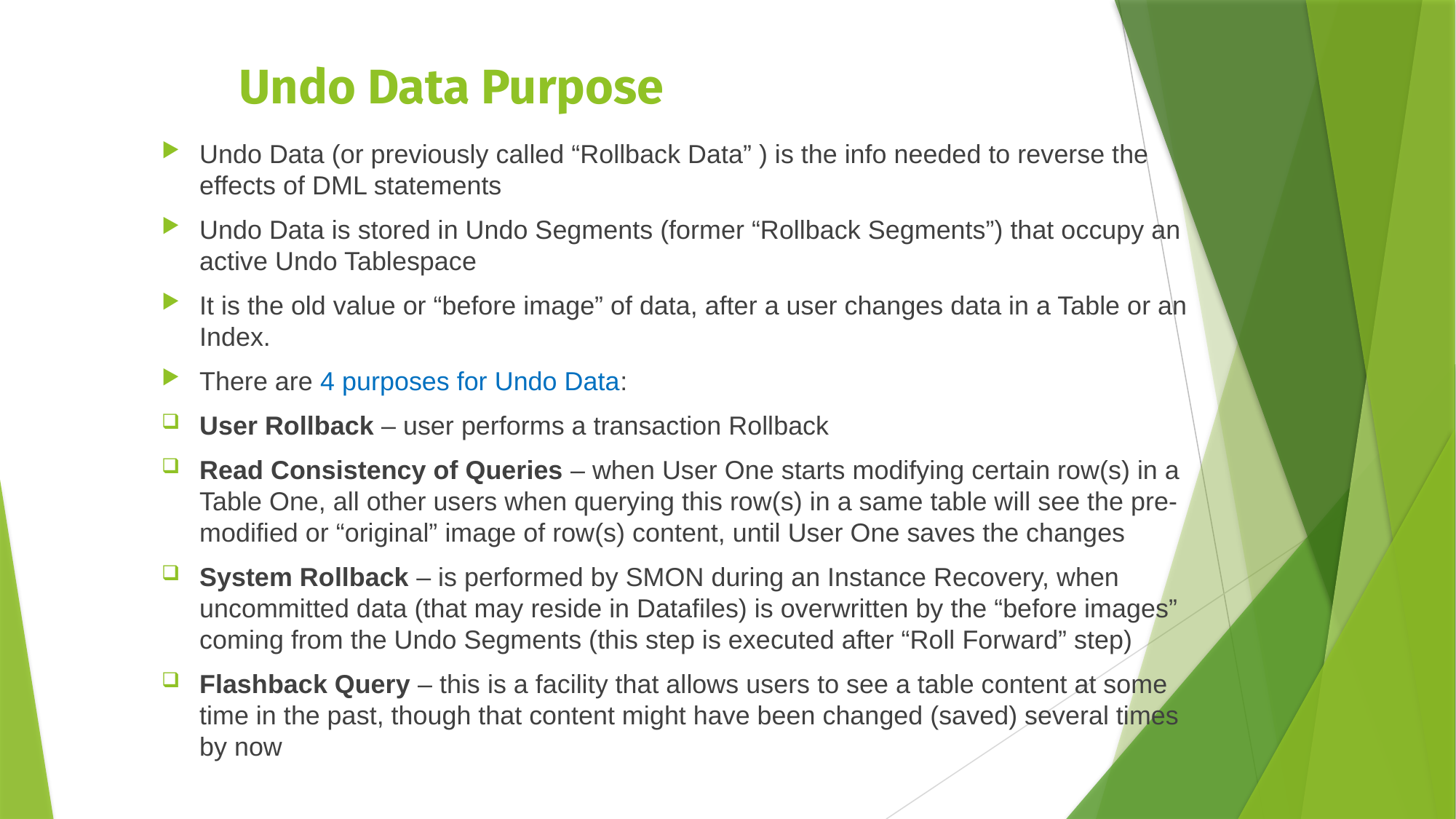

# Undo Data Purpose
Undo Data (or previously called “Rollback Data” ) is the info needed to reverse the effects of DML statements
Undo Data is stored in Undo Segments (former “Rollback Segments”) that occupy an active Undo Tablespace
It is the old value or “before image” of data, after a user changes data in a Table or an Index.
There are 4 purposes for Undo Data:
User Rollback – user performs a transaction Rollback
Read Consistency of Queries – when User One starts modifying certain row(s) in a Table One, all other users when querying this row(s) in a same table will see the pre-modified or “original” image of row(s) content, until User One saves the changes
System Rollback – is performed by SMON during an Instance Recovery, when uncommitted data (that may reside in Datafiles) is overwritten by the “before images” coming from the Undo Segments (this step is executed after “Roll Forward” step)
Flashback Query – this is a facility that allows users to see a table content at some time in the past, though that content might have been changed (saved) several times by now